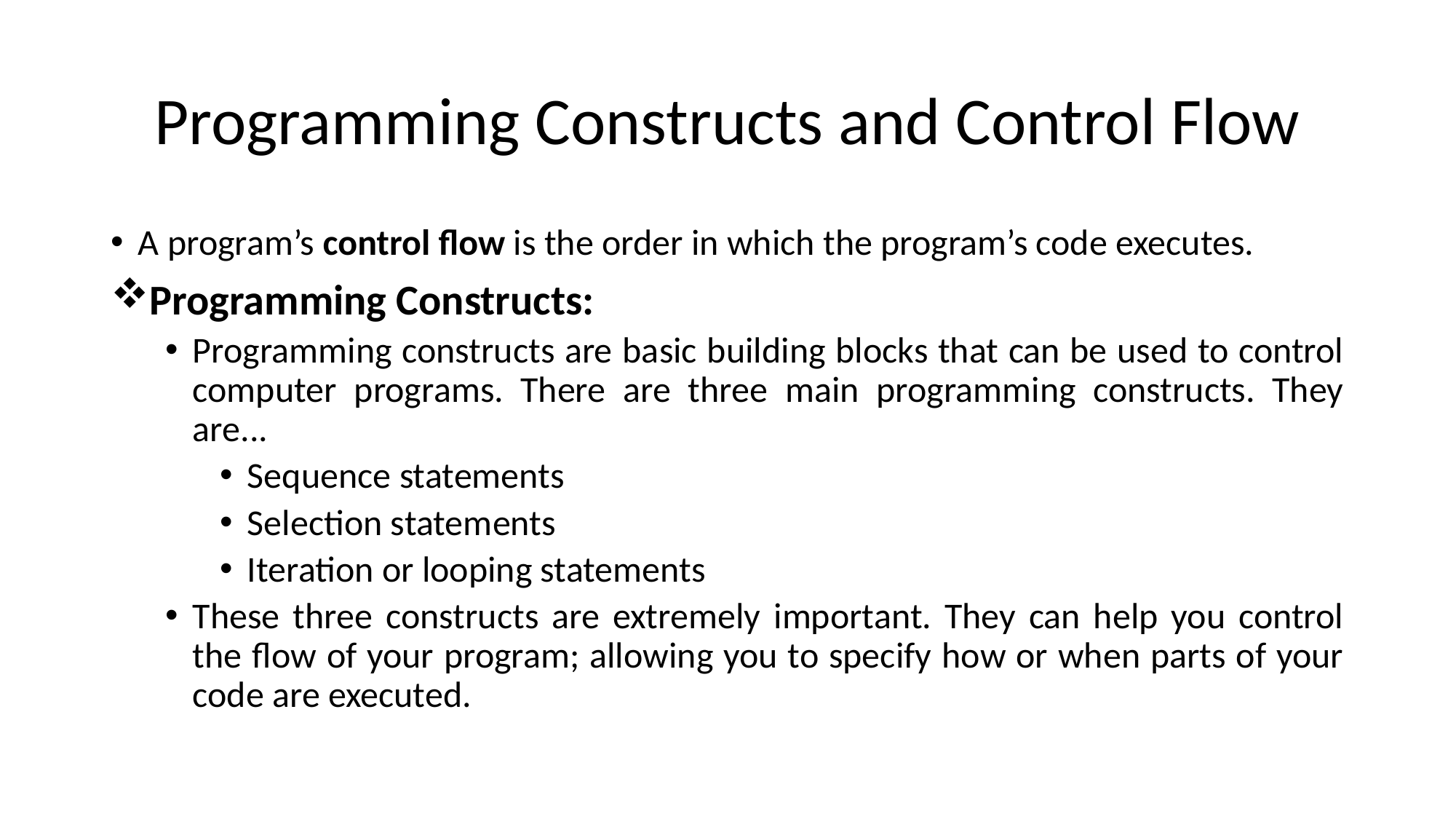

# Programming Constructs and Control Flow
A program’s control flow is the order in which the program’s code executes.
Programming Constructs:
Programming constructs are basic building blocks that can be used to control computer programs. There are three main programming constructs. They are...
Sequence statements
Selection statements
Iteration or looping statements
These three constructs are extremely important. They can help you control the flow of your program; allowing you to specify how or when parts of your code are executed.